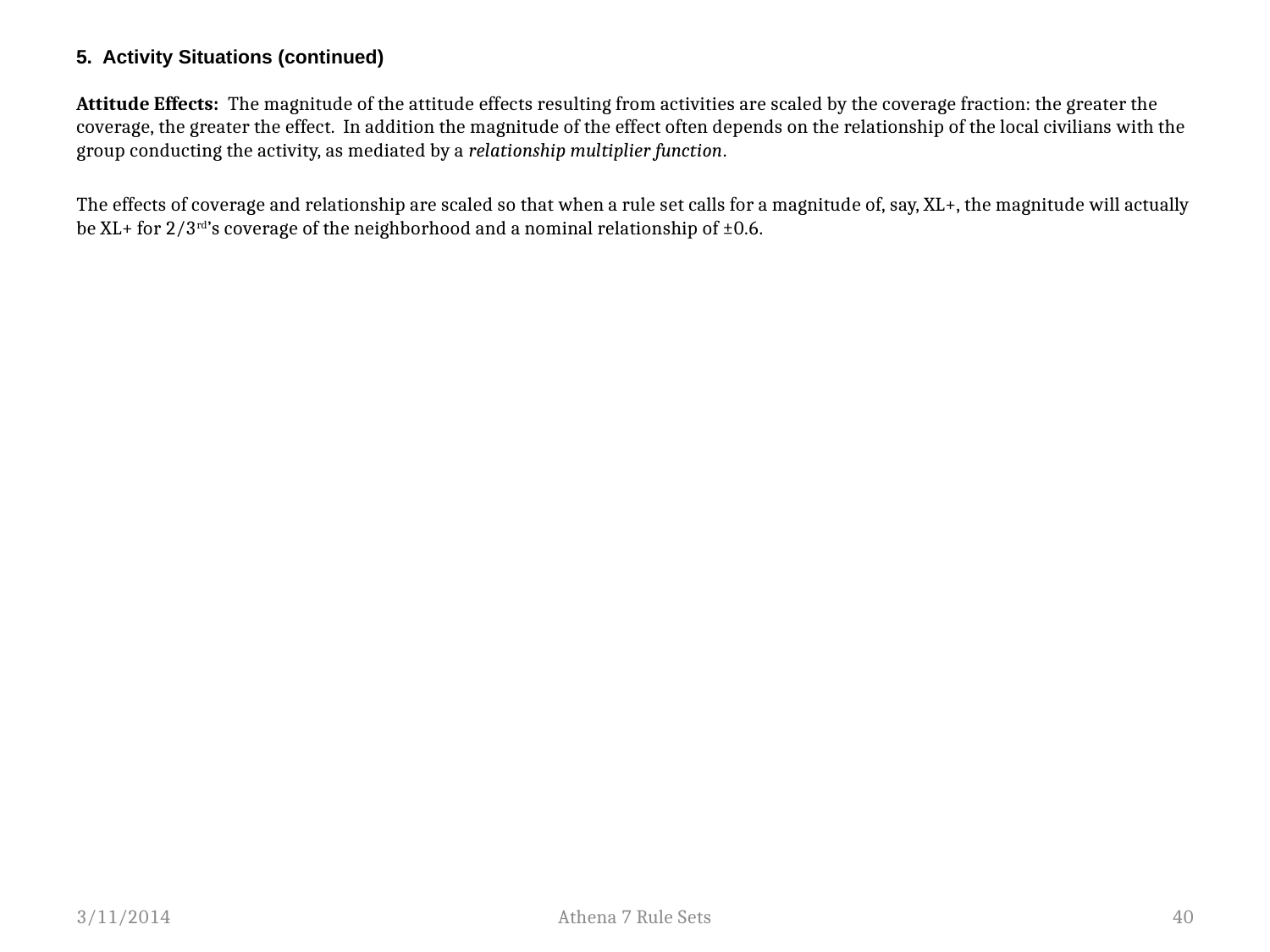

# 5.  Activity Situations (continued)
Attitude Effects:  The magnitude of the attitude effects resulting from activities are scaled by the coverage fraction: the greater the coverage, the greater the effect.  In addition the magnitude of the effect often depends on the relationship of the local civilians with the group conducting the activity, as mediated by a relationship multiplier function.

The effects of coverage and relationship are scaled so that when a rule set calls for a magnitude of, say, XL+, the magnitude will actually be XL+ for 2/3rd’s coverage of the neighborhood and a nominal relationship of ±0.6.
3/11/2014
Athena 7 Rule Sets
40